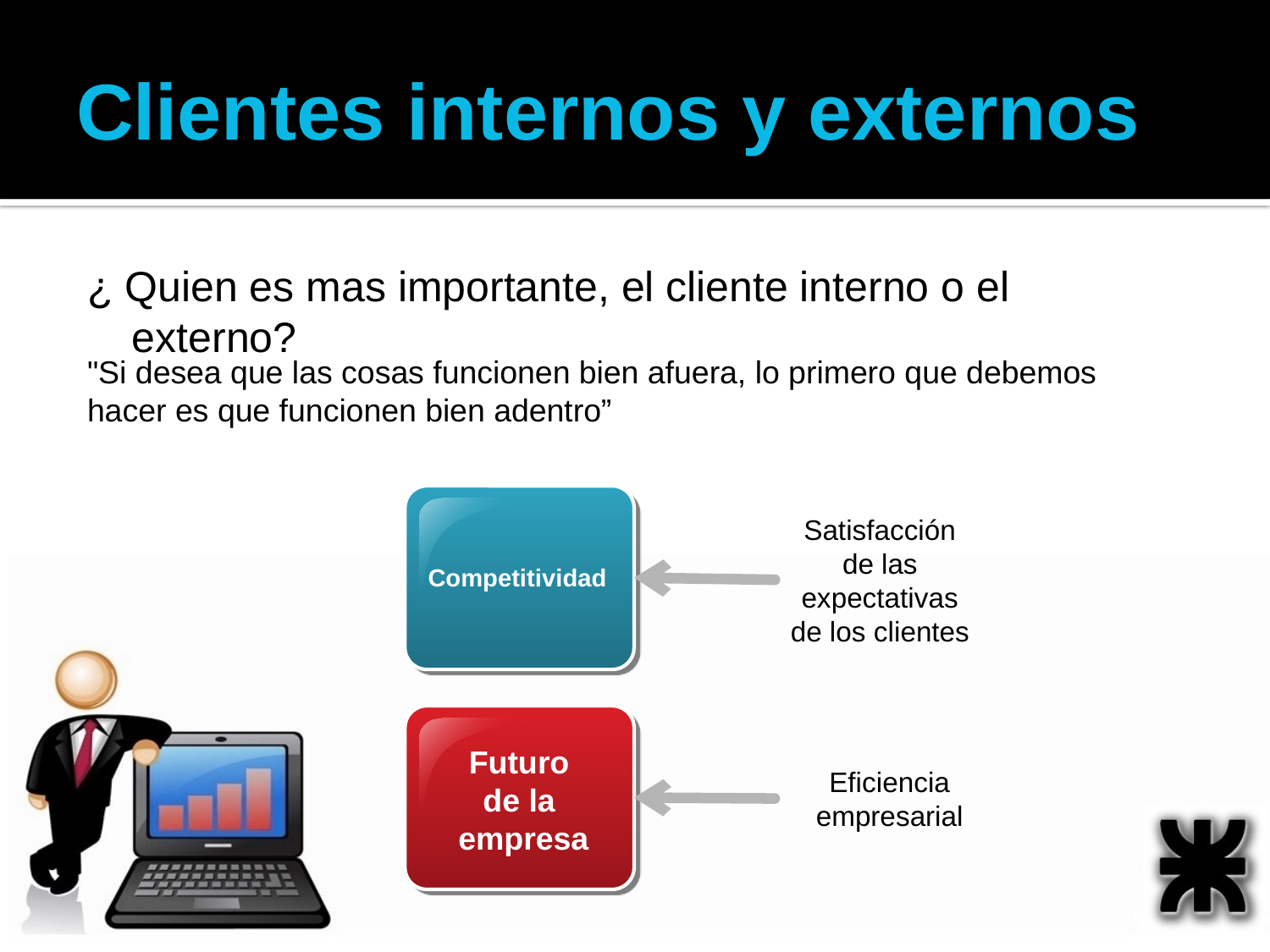

# Clientes internos y externos
¿ Quien es mas importante, el cliente interno o el externo?
"Si desea que las cosas funcionen bien afuera, lo primero que debemos hacer es que funcionen bien adentro”

Satisfacción de las expectativas de los clientes
Competitividad

Futuro
de la
empresa
Eficiencia empresarial